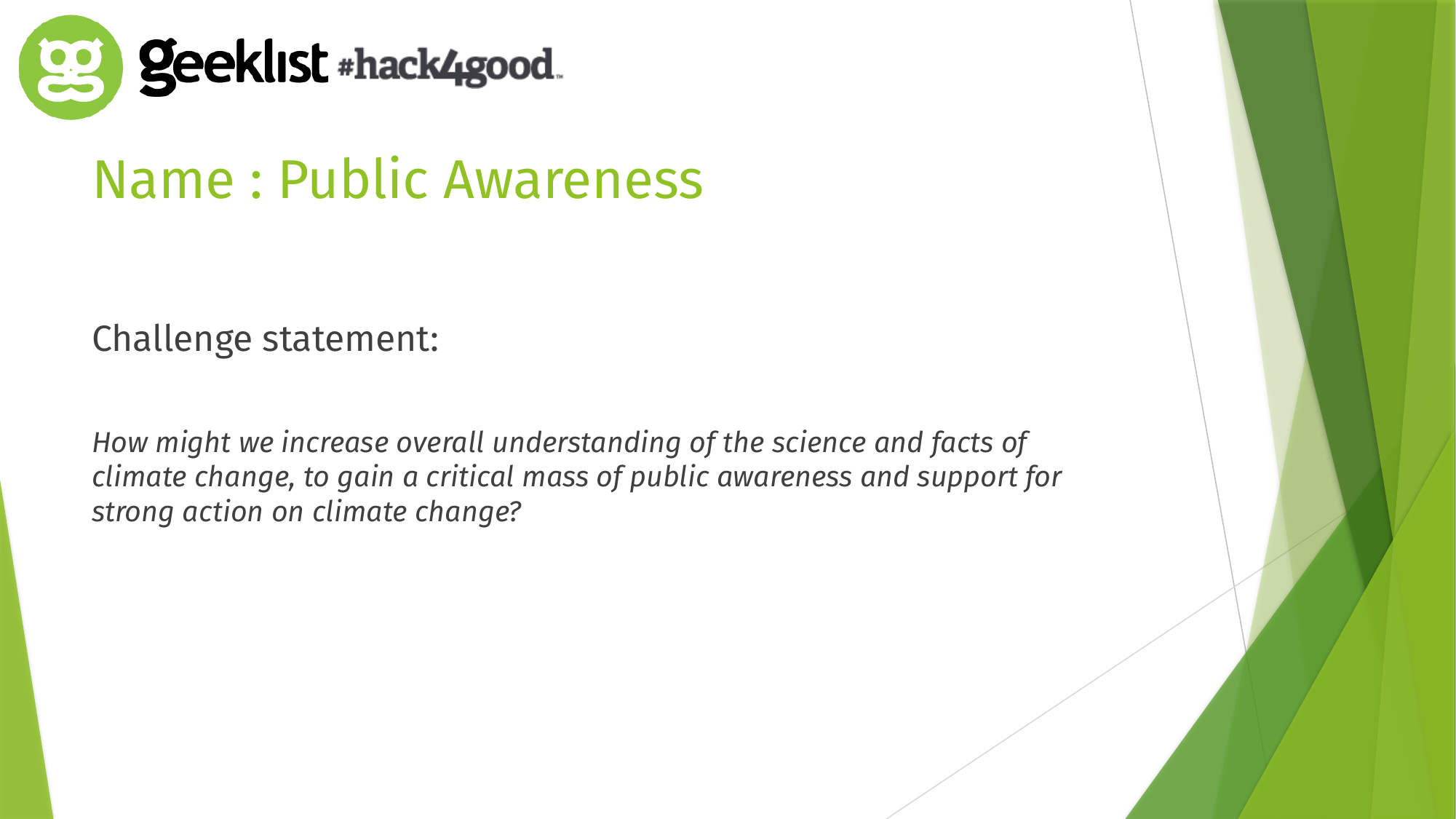

# Name : Public Awareness

Challenge statement:

How might we increase overall understanding of the science and facts of climate change, to gain a critical mass of public awareness and support for strong action on climate change?